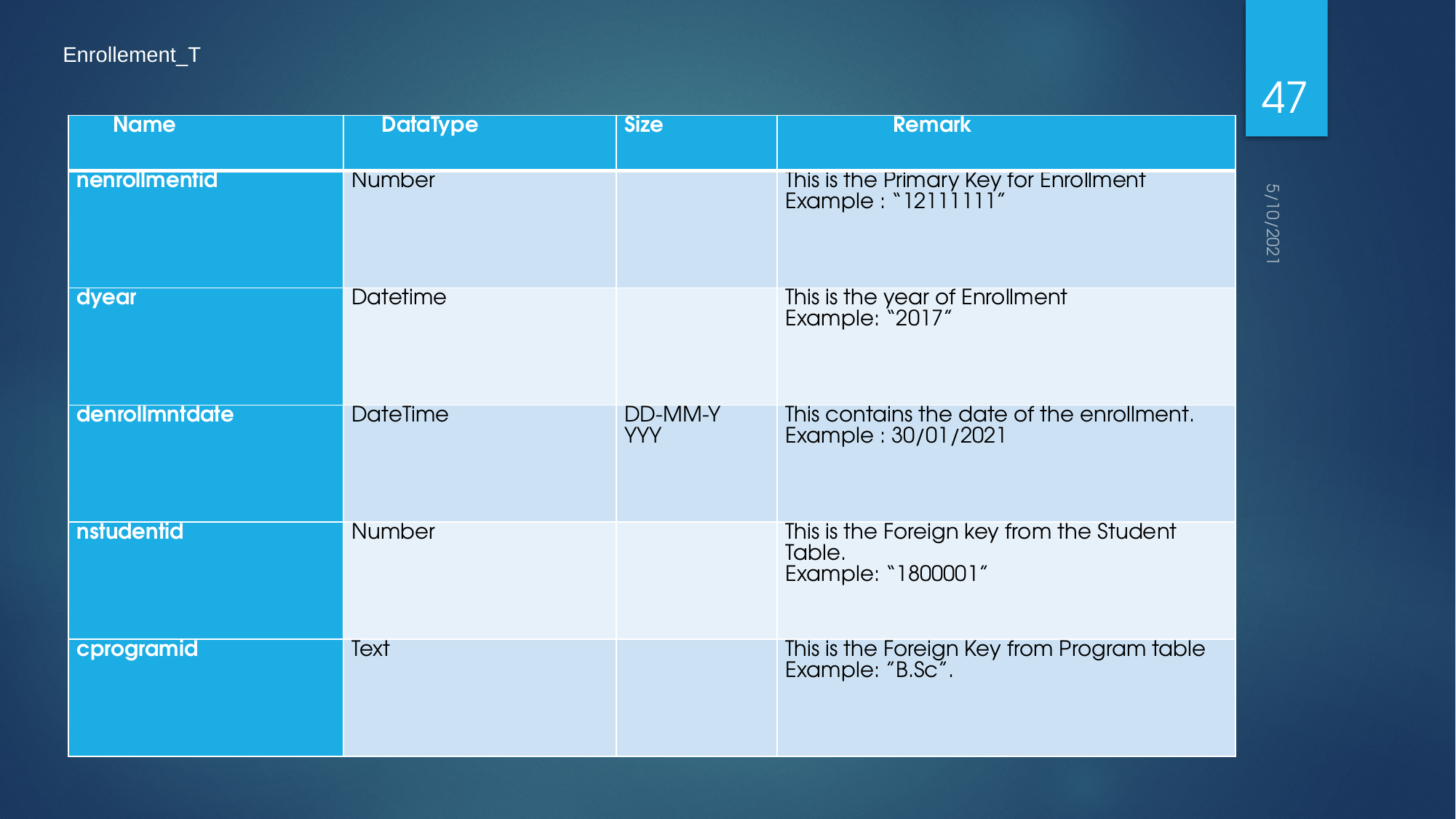

Enrollement_T
47
| Name | DataType | Size | Remark |
| --- | --- | --- | --- |
| nenrollmentid | Number |  | This is the Primary Key for Enrollment Example : “12111111” |
| dyear | Datetime |  | This is the year of Enrollment Example: “2017” |
| denrollmntdate | DateTime | DD-MM-Y YYY | This contains the date of the enrollment. Example : 30/01/2021 |
| nstudentid | Number |  | This is the Foreign key from the Student Table. Example: “1800001” |
| cprogramid | Text |  | This is the Foreign Key from Program table Example: ”B.Sc”. |
5/10/2021